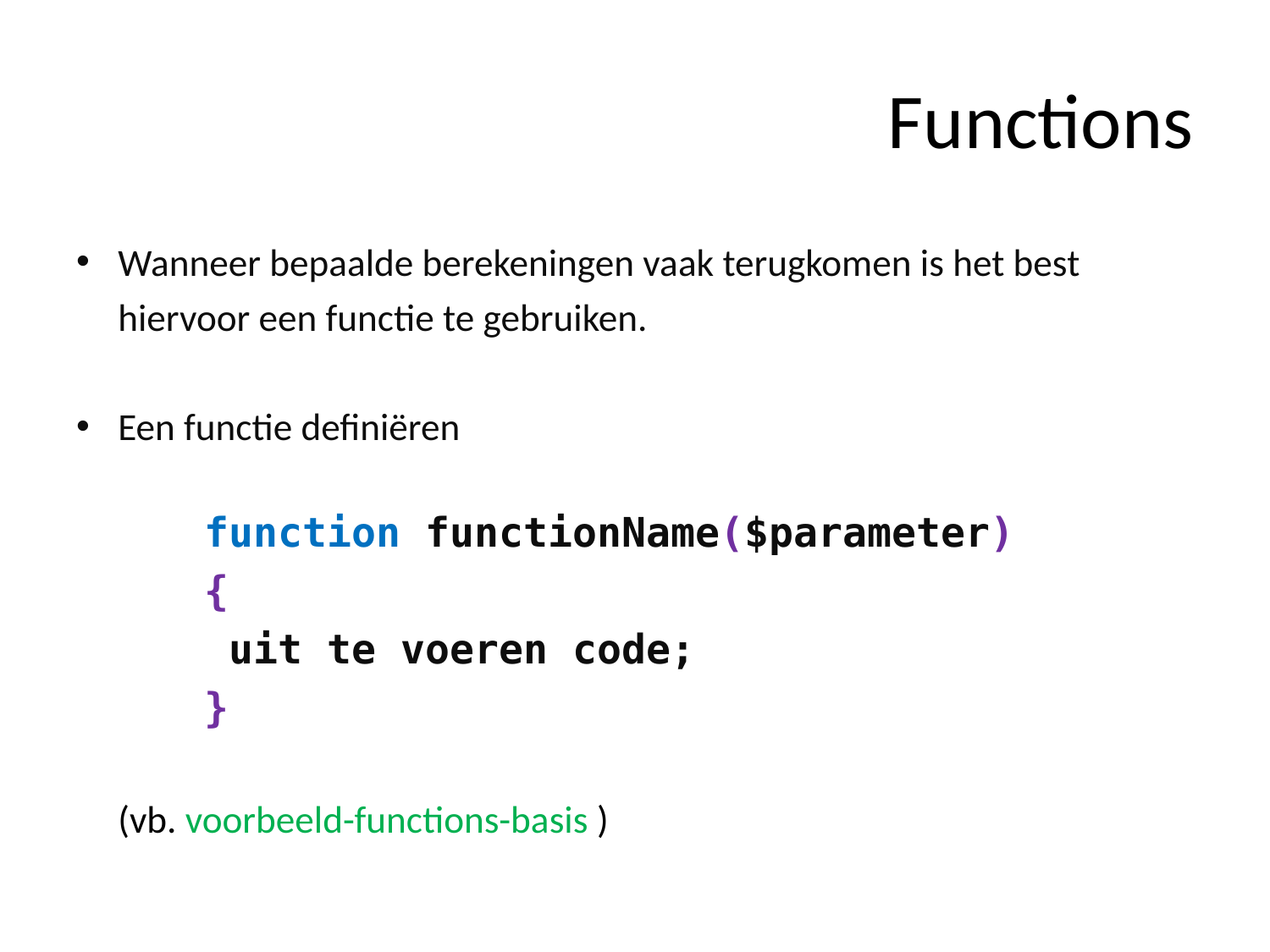

# Functions
Wanneer bepaalde berekeningen vaak terugkomen is het best hiervoor een functie te gebruiken.
Een functie definiëren
	function functionName($parameter)
	{
		 uit te voeren code;
	}
(vb. voorbeeld-functions-basis )